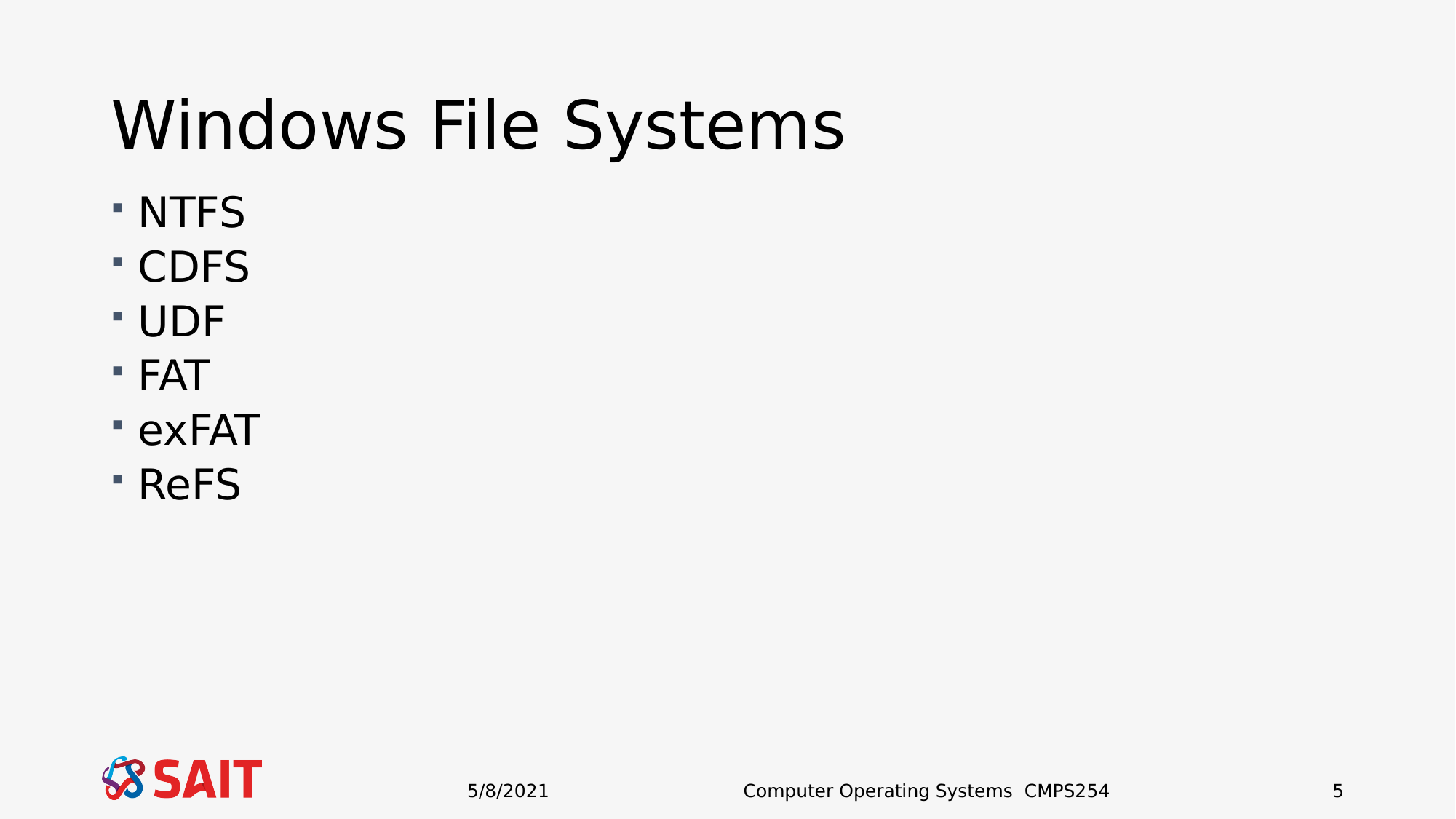

# Windows File Systems
NTFS
CDFS
UDF
FAT
exFAT
ReFS

5/8/2021
Computer Operating Systems  CMPS254
5